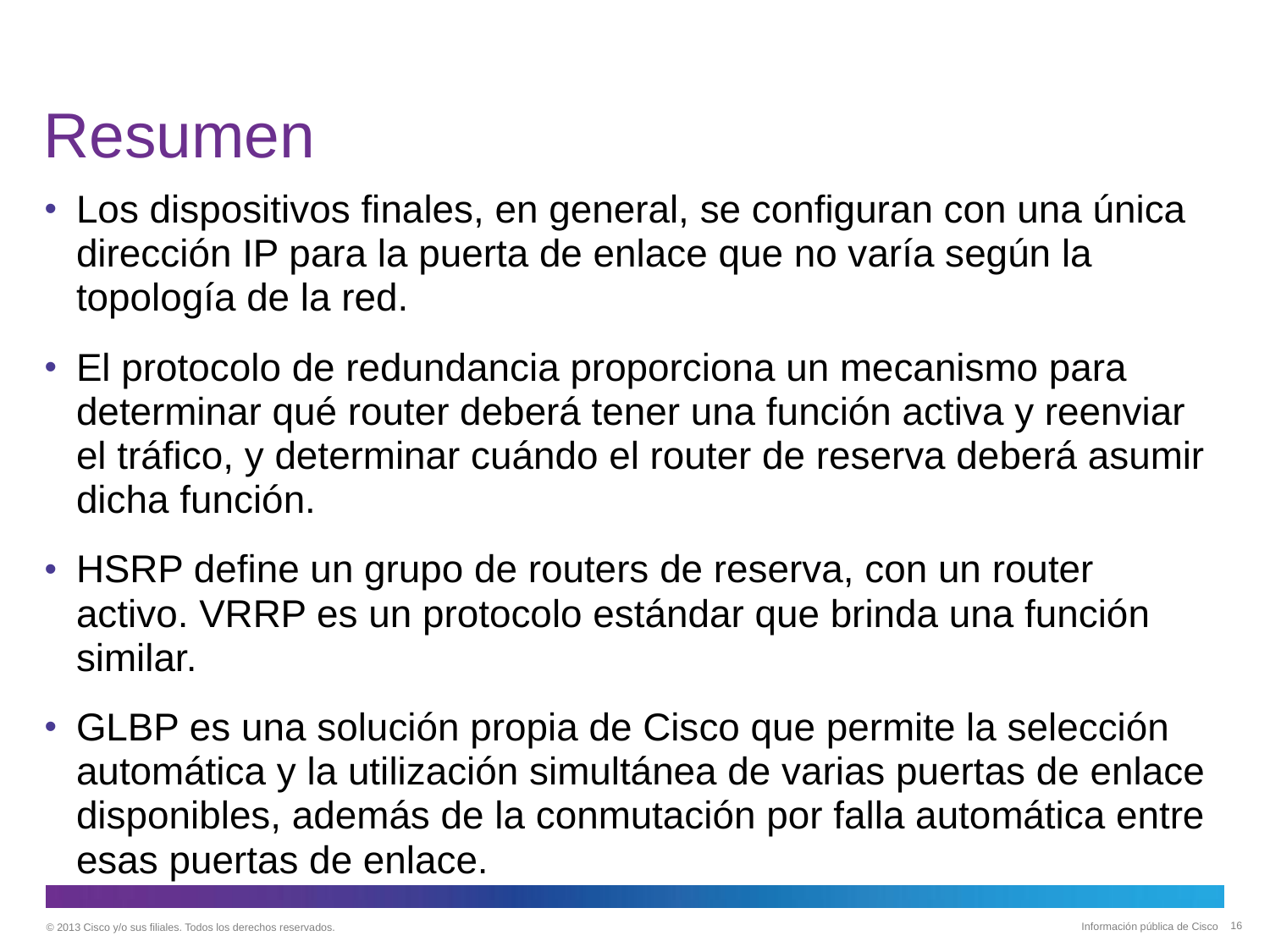

# Resumen
Los dispositivos finales, en general, se configuran con una única dirección IP para la puerta de enlace que no varía según la topología de la red.
El protocolo de redundancia proporciona un mecanismo para determinar qué router deberá tener una función activa y reenviar el tráfico, y determinar cuándo el router de reserva deberá asumir dicha función.
HSRP define un grupo de routers de reserva, con un router activo. VRRP es un protocolo estándar que brinda una función similar.
GLBP es una solución propia de Cisco que permite la selección automática y la utilización simultánea de varias puertas de enlace disponibles, además de la conmutación por falla automática entre esas puertas de enlace.